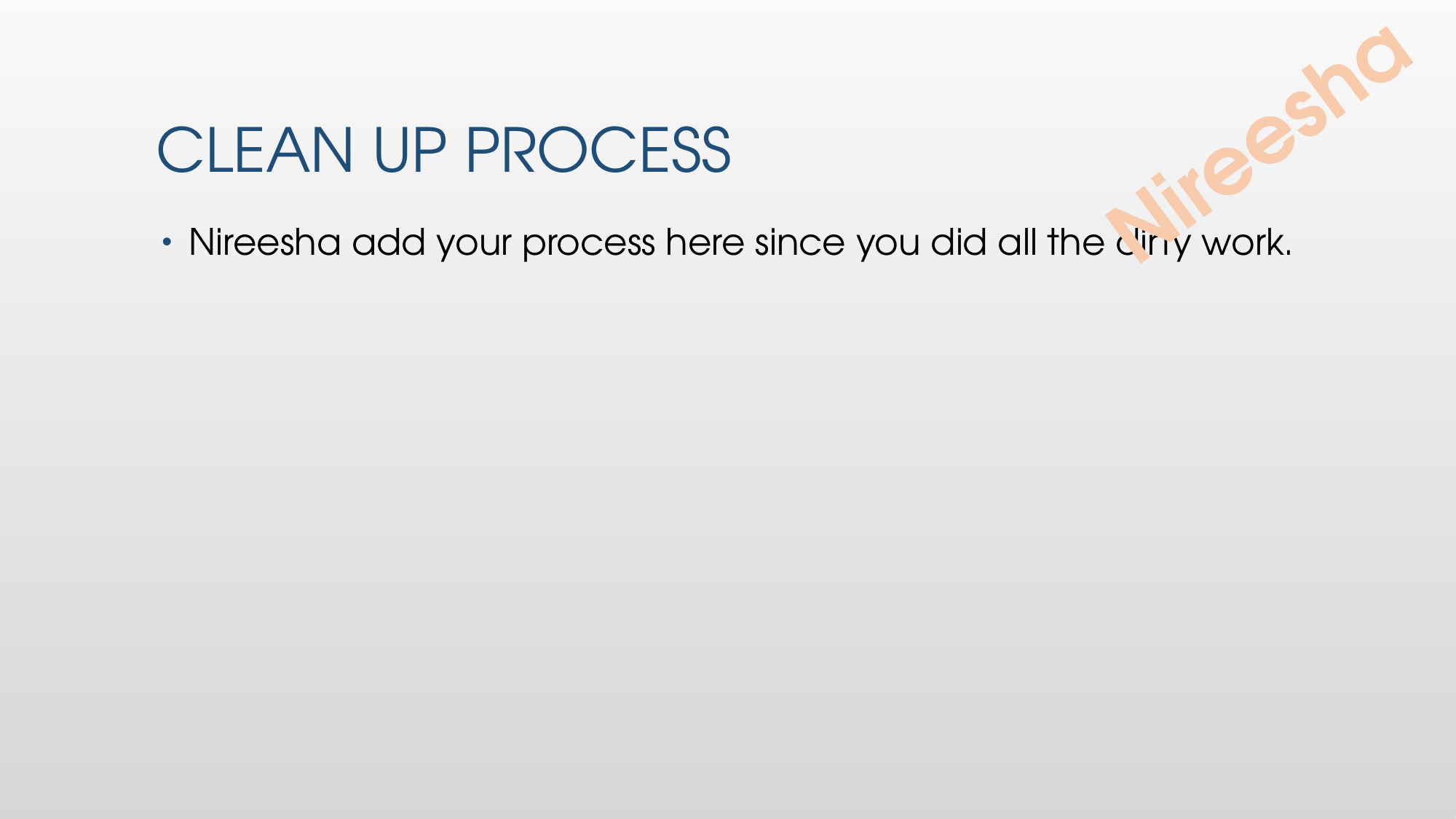

# Clean UP PRocess
Nireesha
Nireesha add your process here since you did all the dirty work.